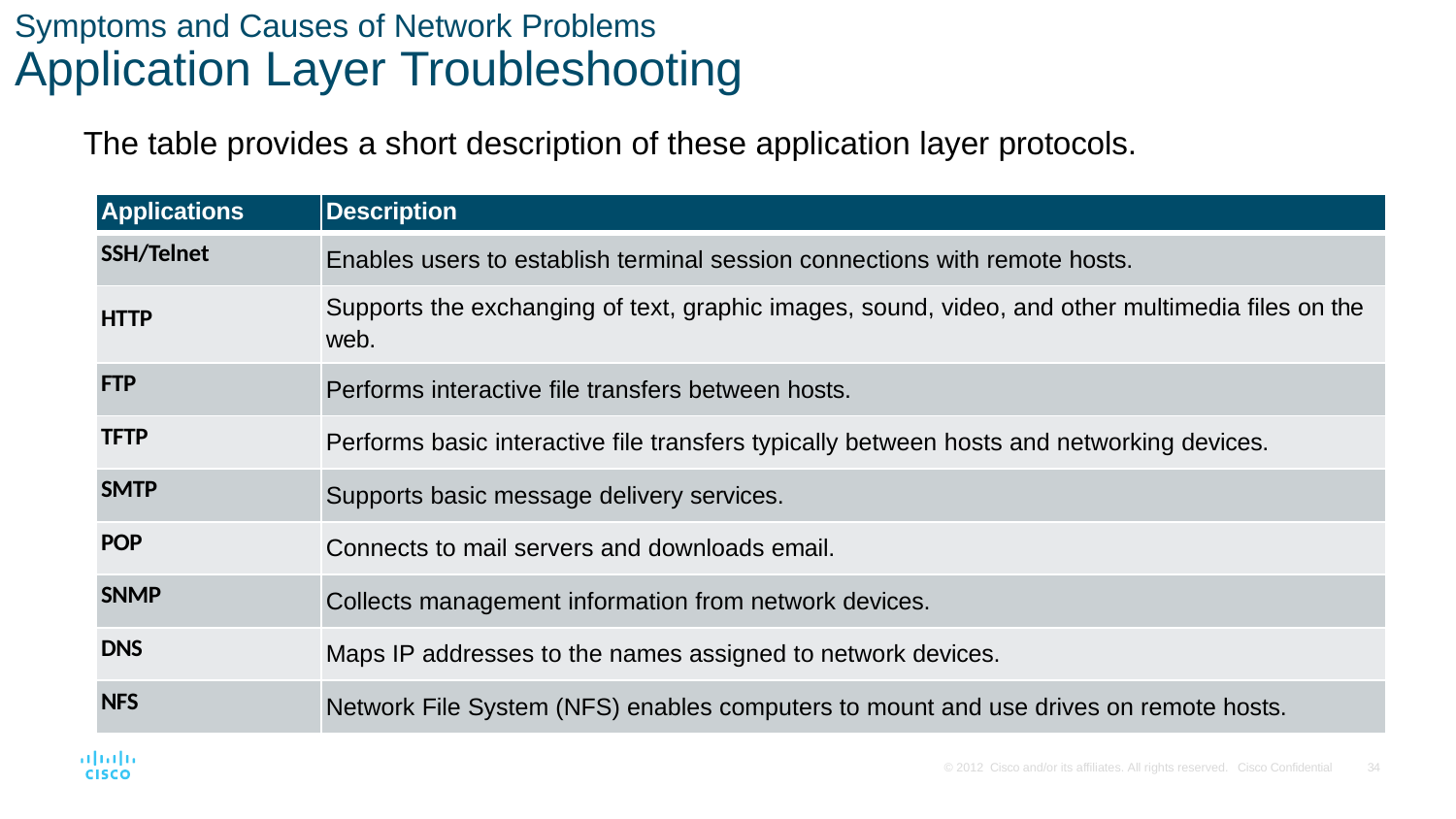

# Symptoms and Causes of Network Problems
Application Layer Troubleshooting
The table provides a short description of these application layer protocols.
| Applications | Description |
| --- | --- |
| SSH/Telnet | Enables users to establish terminal session connections with remote hosts. |
| HTTP | Supports the exchanging of text, graphic images, sound, video, and other multimedia files on the web. |
| FTP | Performs interactive file transfers between hosts. |
| TFTP | Performs basic interactive file transfers typically between hosts and networking devices. |
| SMTP | Supports basic message delivery services. |
| POP | Connects to mail servers and downloads email. |
| SNMP | Collects management information from network devices. |
| DNS | Maps IP addresses to the names assigned to network devices. |
| NFS | Network File System (NFS) enables computers to mount and use drives on remote hosts. |
© 2012 Cisco and/or its affiliates. All rights reserved. Cisco Confidential
34